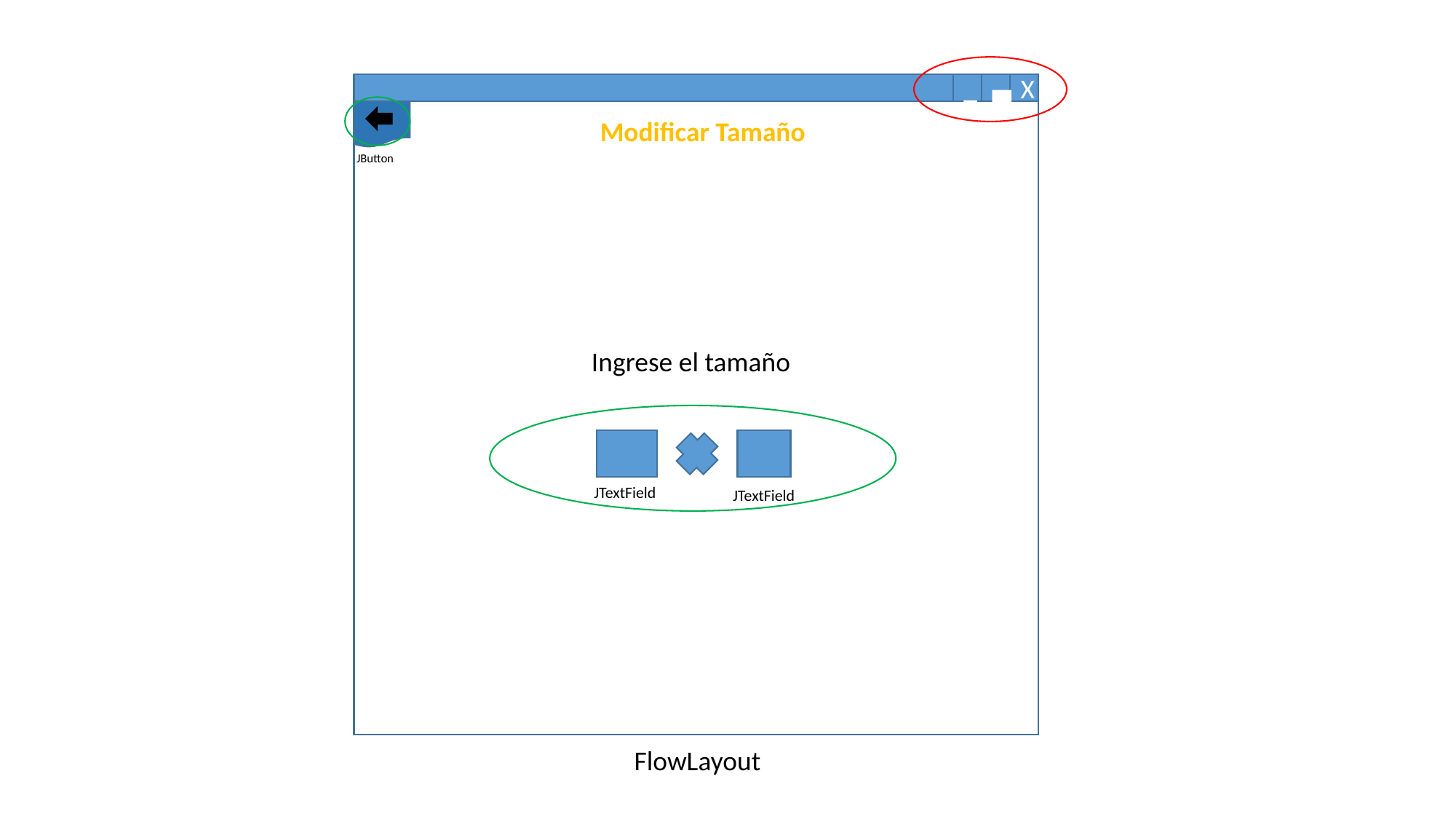

_
▄
X

Modificar Tamaño

JButton
Ingrese el tamaño

JTextField
JTextField
FlowLayout